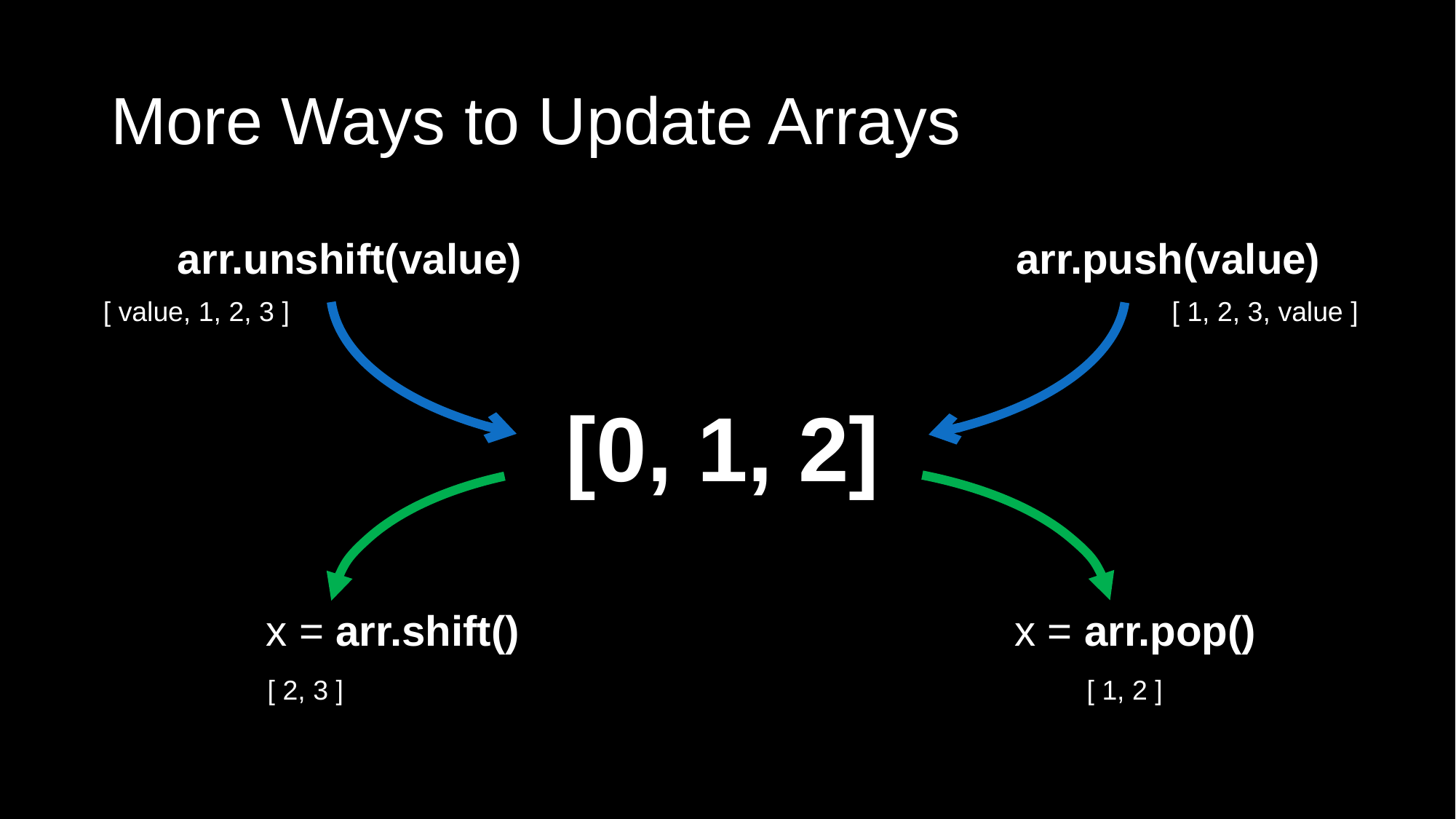

# More Ways to Update Arrays

arr.unshift(value)
arr.push(value)
[ value, 1, 2, 3 ]
[ 1, 2, 3, value ]
[0, 1, 2]

x = arr.shift()
x = arr.pop()
[ 2, 3 ]
[ 1, 2 ]